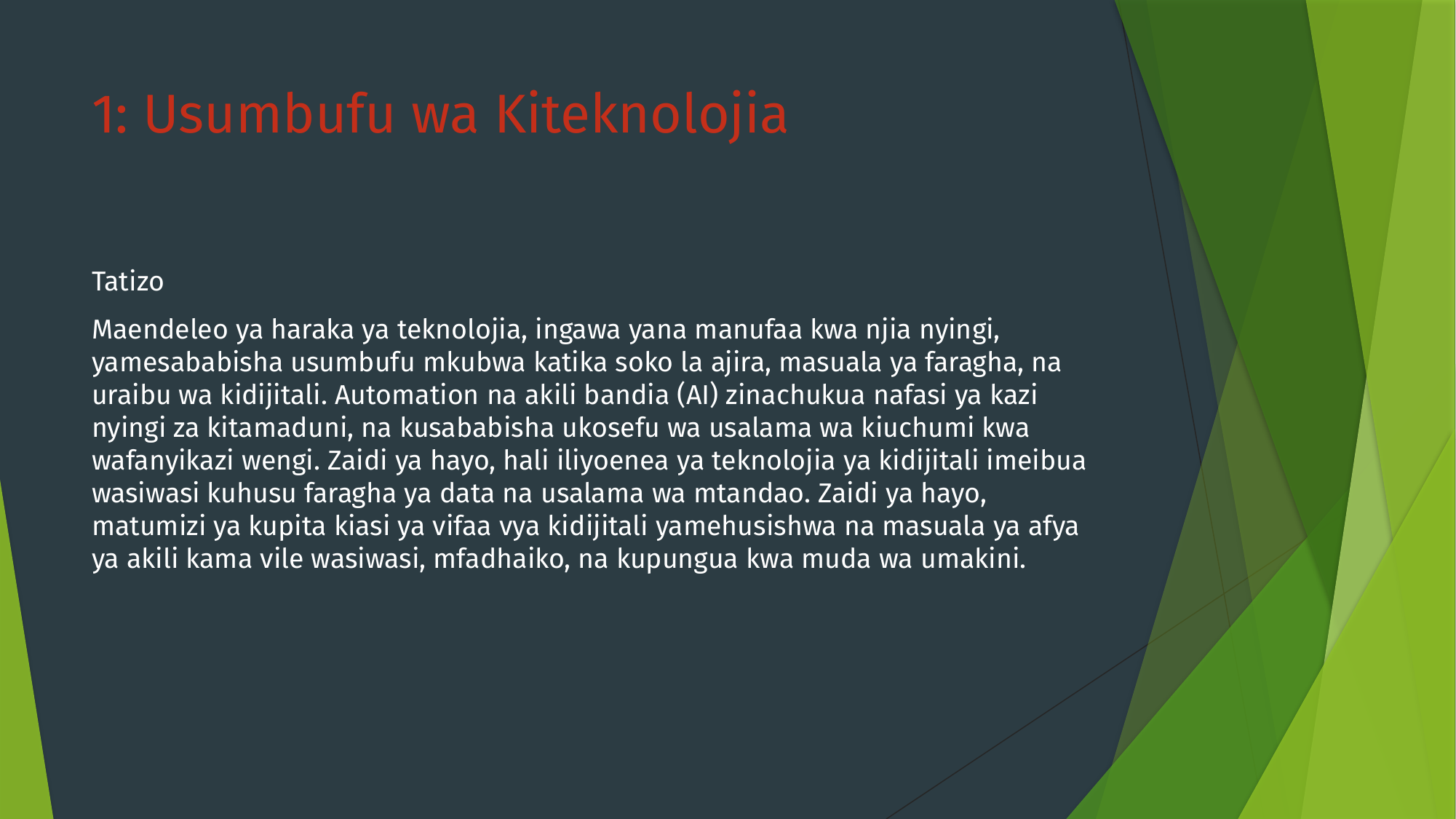

# 1: Usumbufu wa Kiteknolojia
Tatizo
Maendeleo ya haraka ya teknolojia, ingawa yana manufaa kwa njia nyingi, yamesababisha usumbufu mkubwa katika soko la ajira, masuala ya faragha, na uraibu wa kidijitali. Automation na akili bandia (AI) zinachukua nafasi ya kazi nyingi za kitamaduni, na kusababisha ukosefu wa usalama wa kiuchumi kwa wafanyikazi wengi. Zaidi ya hayo, hali iliyoenea ya teknolojia ya kidijitali imeibua wasiwasi kuhusu faragha ya data na usalama wa mtandao. Zaidi ya hayo, matumizi ya kupita kiasi ya vifaa vya kidijitali yamehusishwa na masuala ya afya ya akili kama vile wasiwasi, mfadhaiko, na kupungua kwa muda wa umakini.